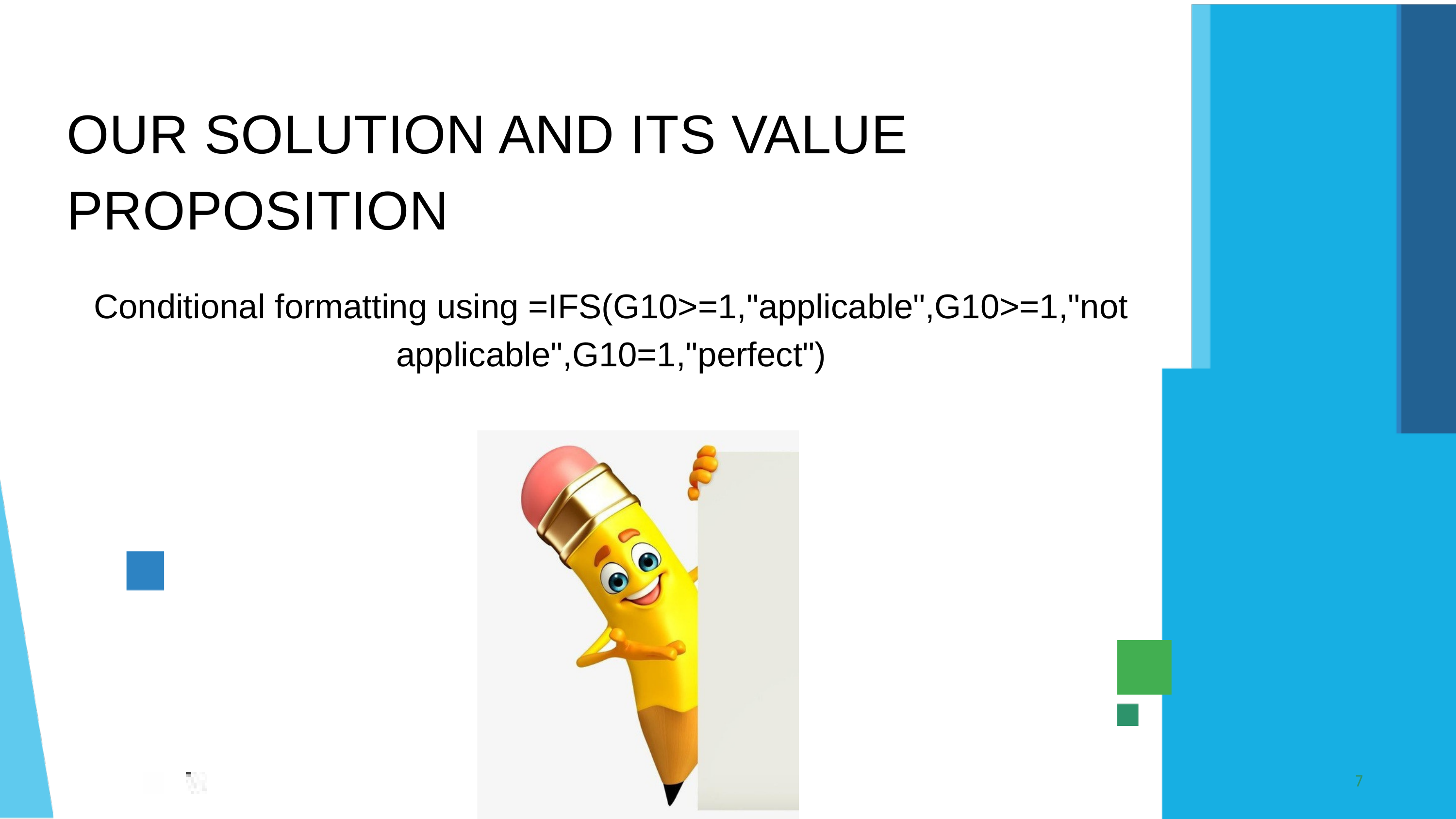

OUR SOLUTION AND ITS VALUE PROPOSITION
Conditional formatting using =IFS(G10>=1,"applicable",G10>=1,"not applicable",G10=1,"perfect")

7